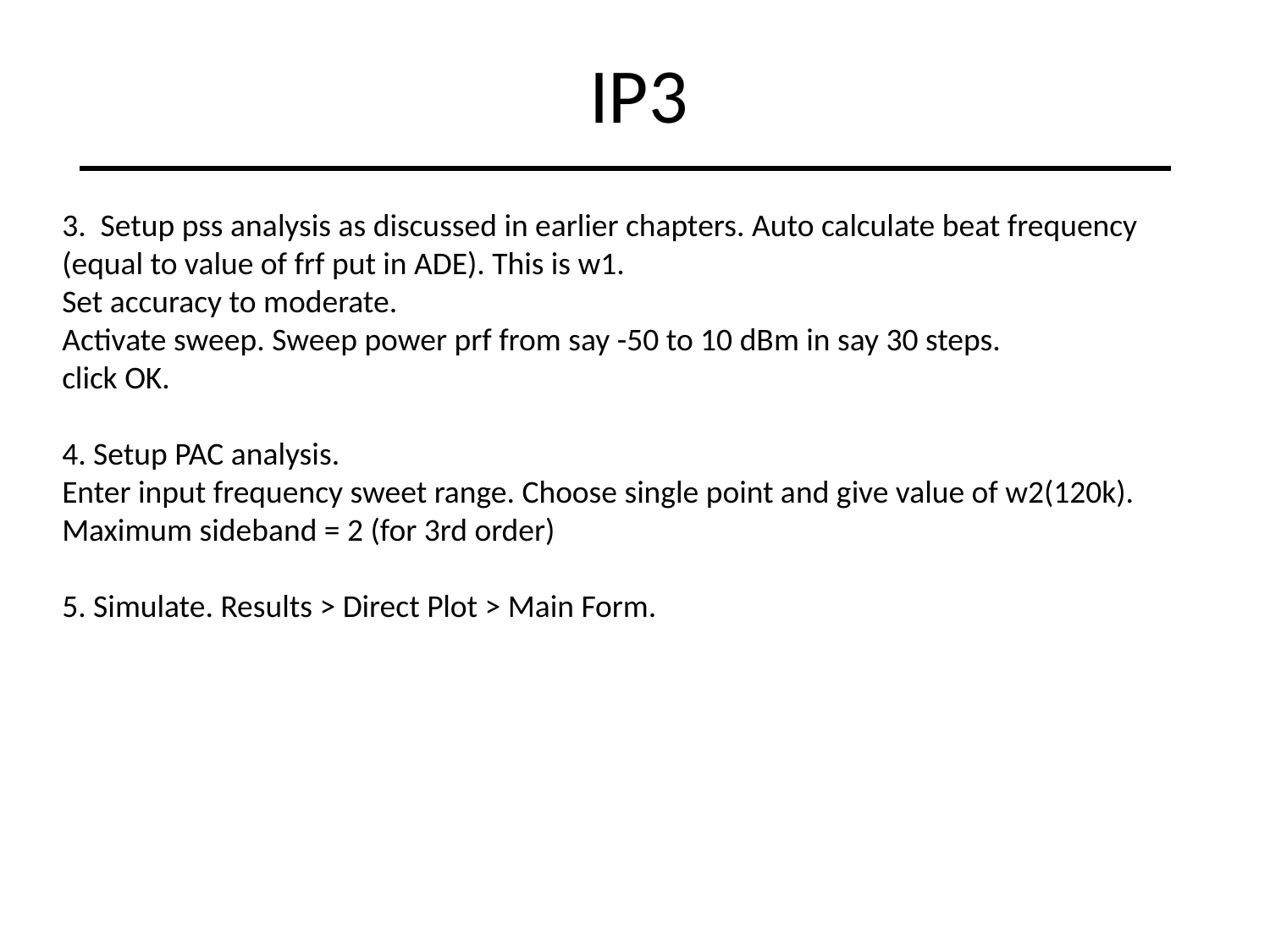

# IP3
3.  Setup pss analysis as discussed in earlier chapters. Auto calculate beat frequency
(equal to value of frf put in ADE). This is w1.
Set accuracy to moderate.
Activate sweep. Sweep power prf from say -50 to 10 dBm in say 30 steps.
click OK.

4. Setup PAC analysis.
Enter input frequency sweet range. Choose single point and give value of w2(120k).
Maximum sideband = 2 (for 3rd order)

5. Simulate. Results > Direct Plot > Main Form.